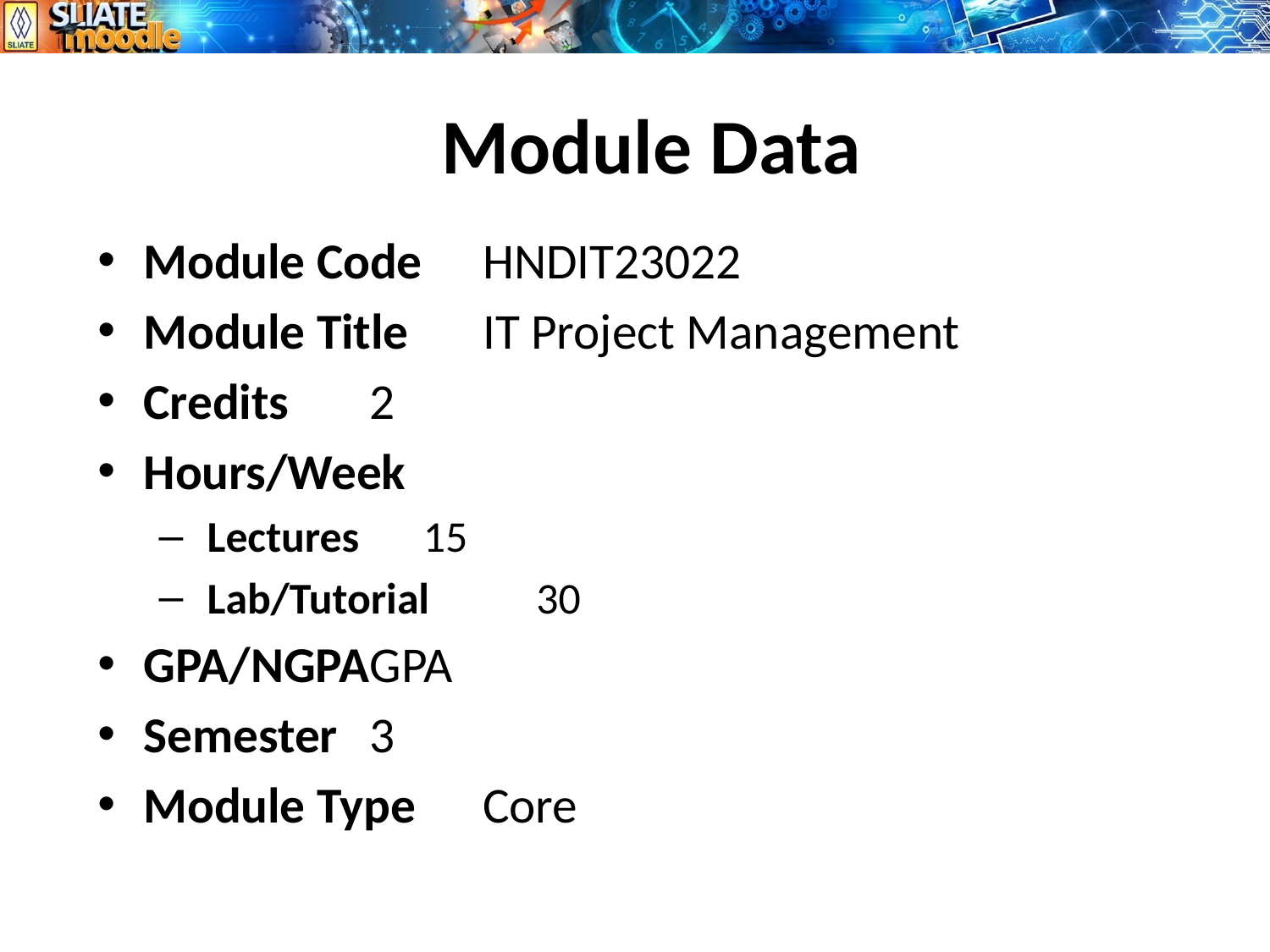

# Module Data
Module Code 	HNDIT23022
Module Title 	IT Project Management
Credits 		2
Hours/Week
 Lectures 	15
 Lab/Tutorial	30
GPA/NGPA	GPA
Semester		3
Module Type	Core